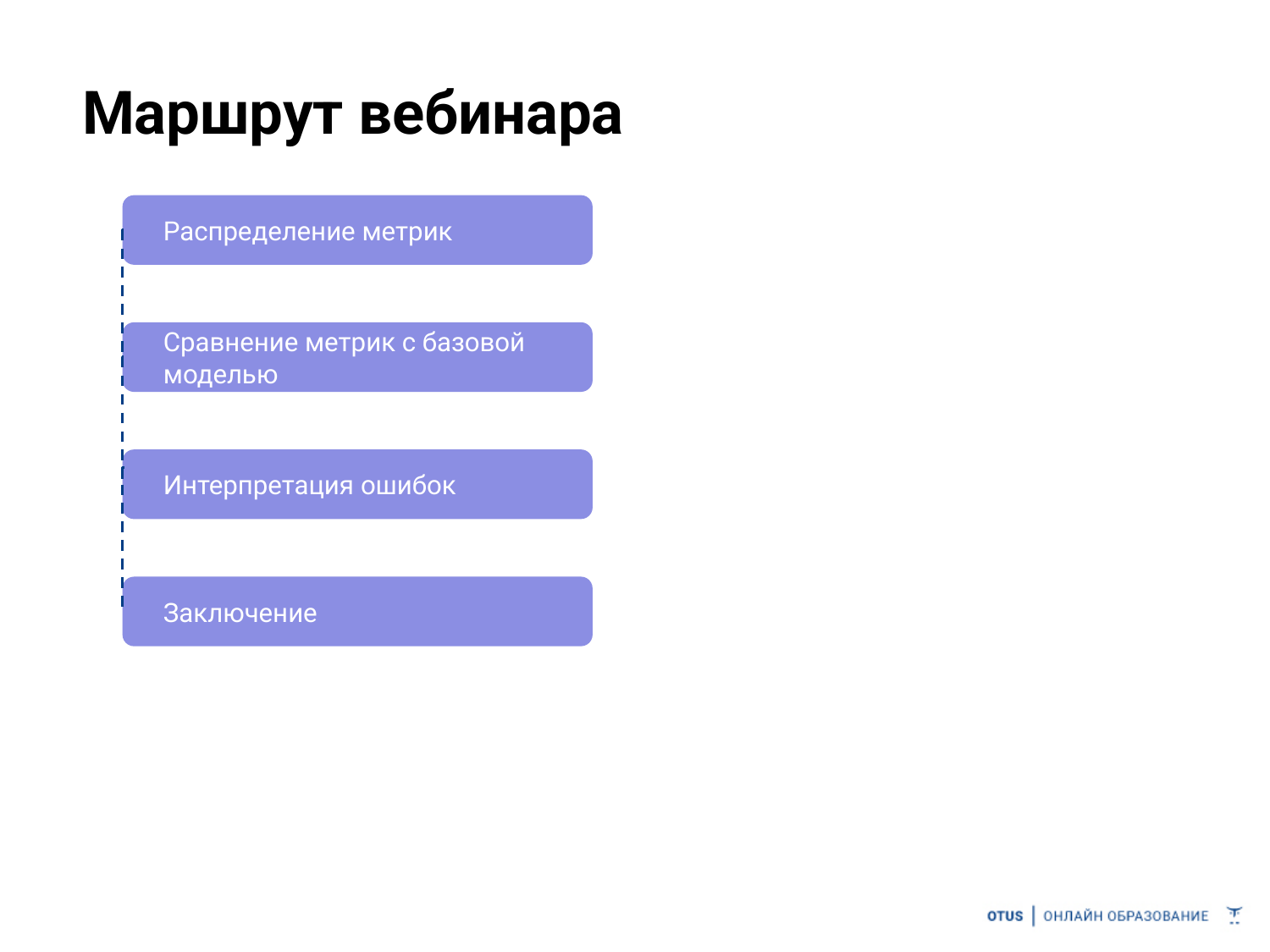

# Маршрут вебинара
Распределение метрик
Сравнение метрик с базовой моделью
Интерпретация ошибок
Заключение